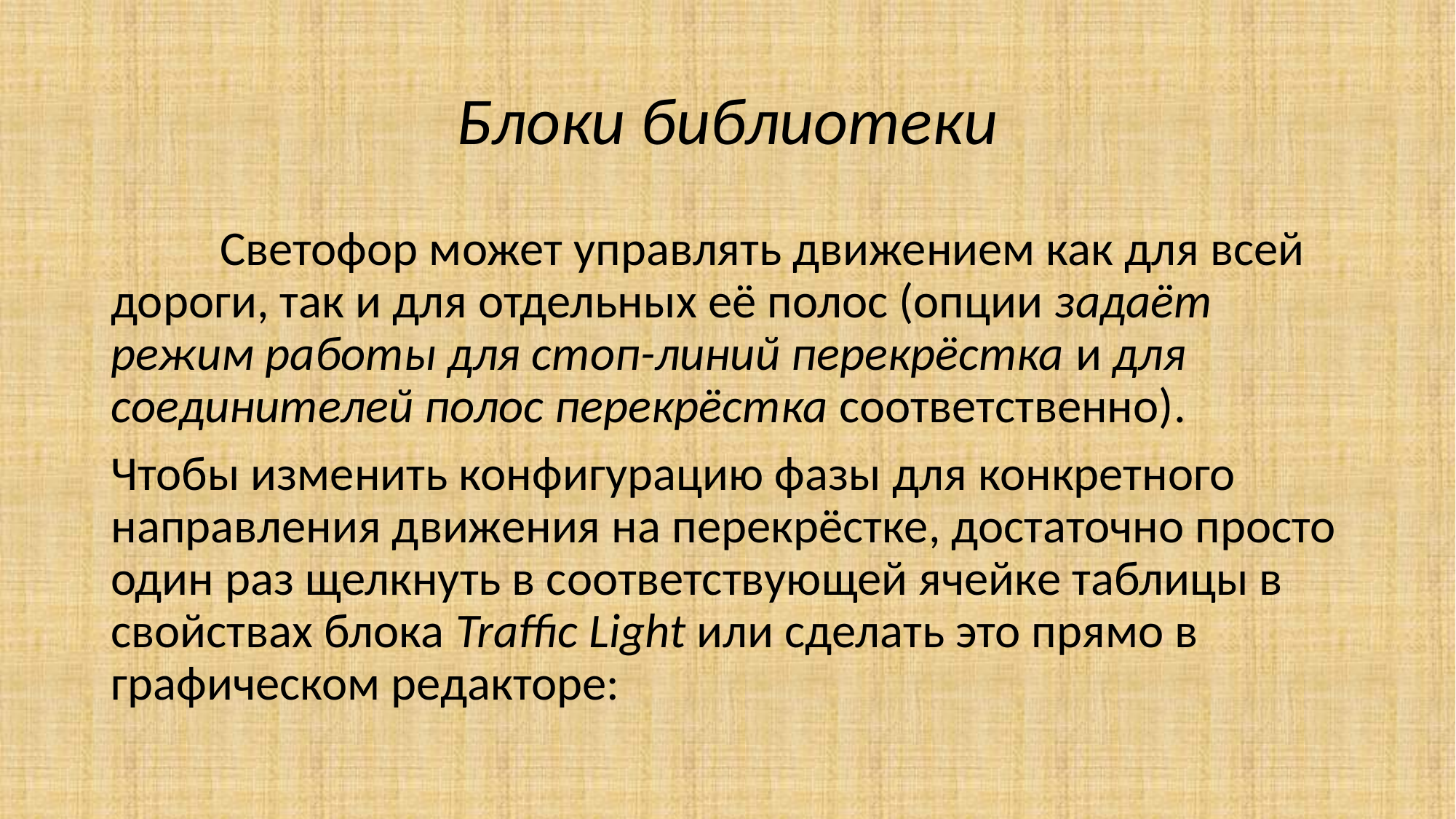

# Блоки библиотеки
	Светофор может управлять движением как для всей дороги, так и для отдельных её полос (опции задаёт режим работы для стоп-линий перекрёстка и для соединителей полос перекрёстка соответственно).
Чтобы изменить конфигурацию фазы для конкретного направления движения на перекрёстке, достаточно просто один раз щелкнуть в соответствующей ячейке таблицы в свойствах блока Traffic Light или сделать это прямо в графическом редакторе: